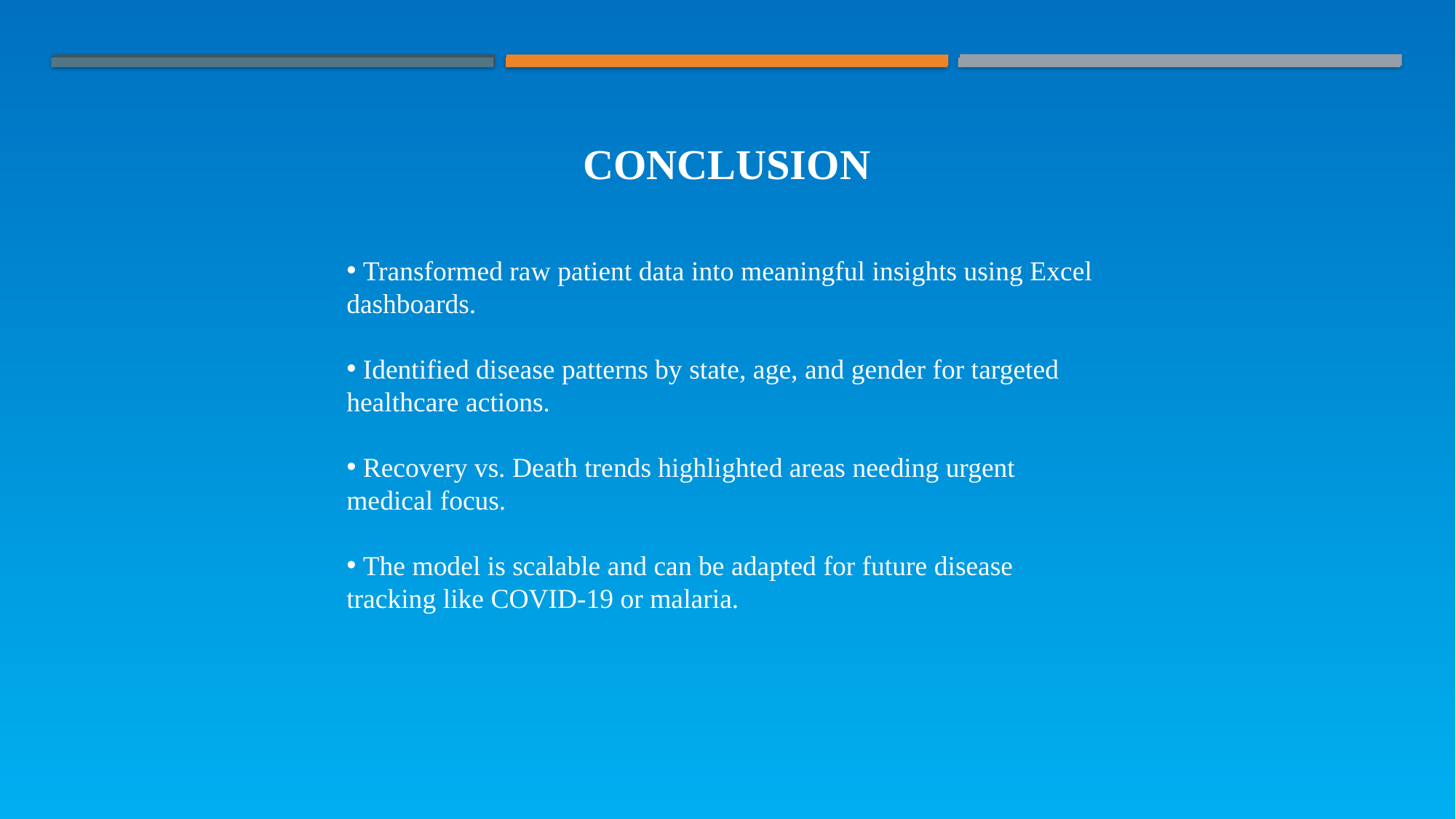

To monitor disease spread, recovery, and impact across Indian states using patient data.

# CONCLUSION
 Transformed raw patient data into meaningful insights using Excel dashboards.

 Identified disease patterns by state, age, and gender for targeted healthcare actions.

 Recovery vs. Death trends highlighted areas needing urgent medical focus.

 The model is scalable and can be adapted for future disease tracking like COVID-19 or malaria.